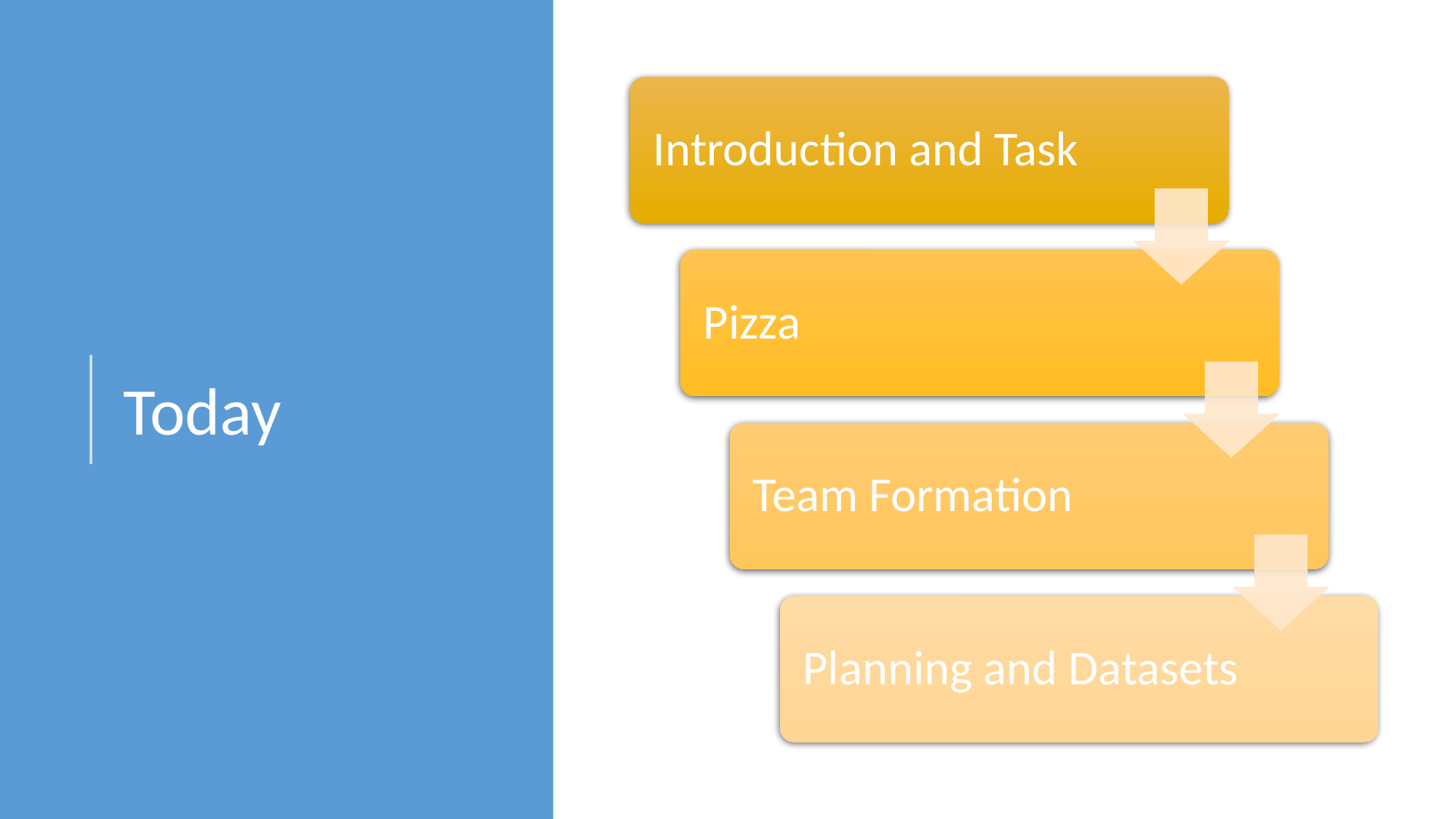

Introduction and Task
Pizza
Team Formation
Planning and Datasets

# Today